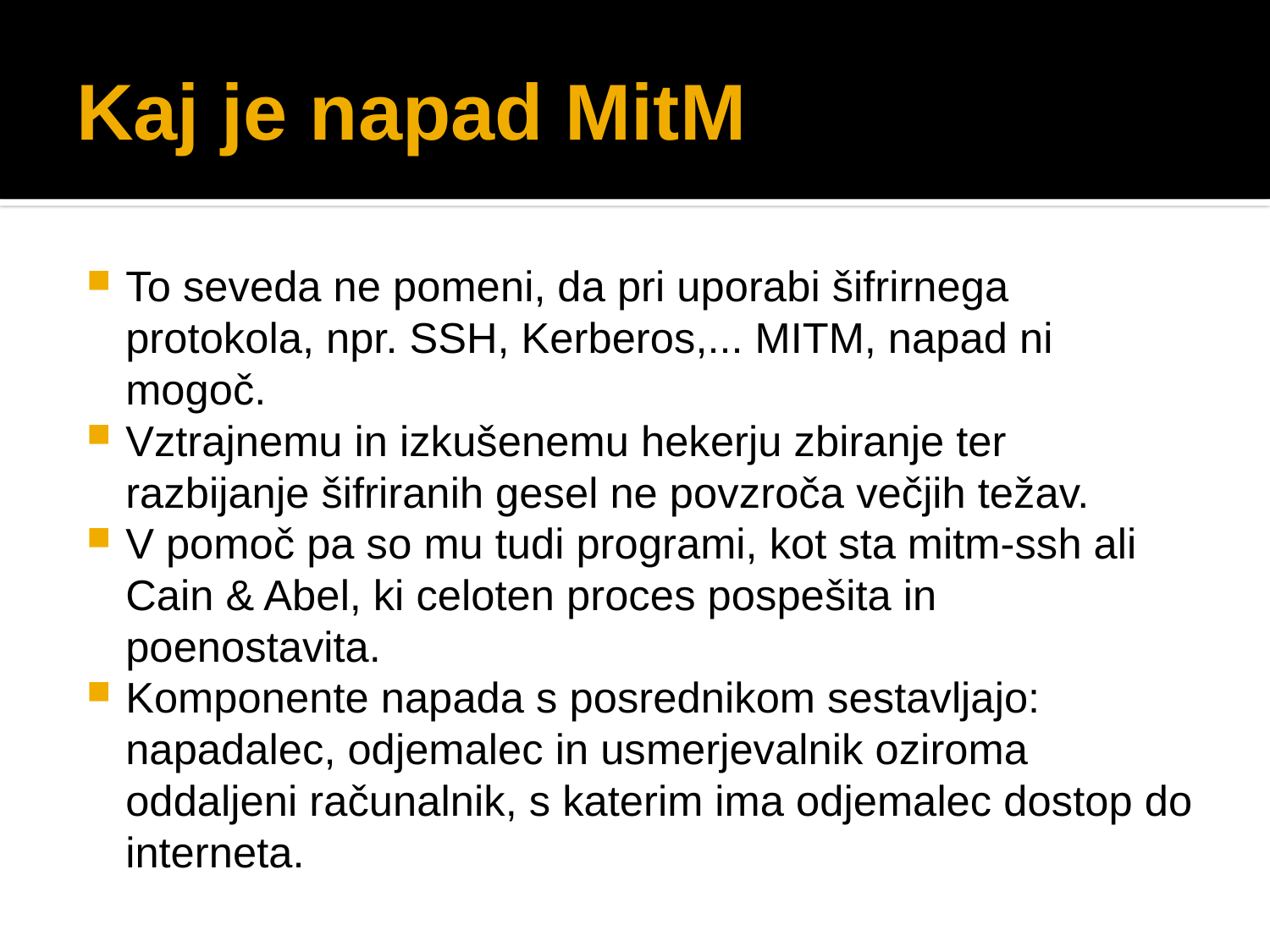

# Kaj je napad MitM
To seveda ne pomeni, da pri uporabi šifrirnega protokola, npr. SSH, Kerberos,... MITM, napad ni mogoč.
Vztrajnemu in izkušenemu hekerju zbiranje ter razbijanje šifriranih gesel ne povzroča večjih težav.
V pomoč pa so mu tudi programi, kot sta mitm-ssh ali Cain & Abel, ki celoten proces pospešita in poenostavita.
Komponente napada s posrednikom sestavljajo: napadalec, odjemalec in usmerjevalnik oziroma oddaljeni računalnik, s katerim ima odjemalec dostop do interneta.